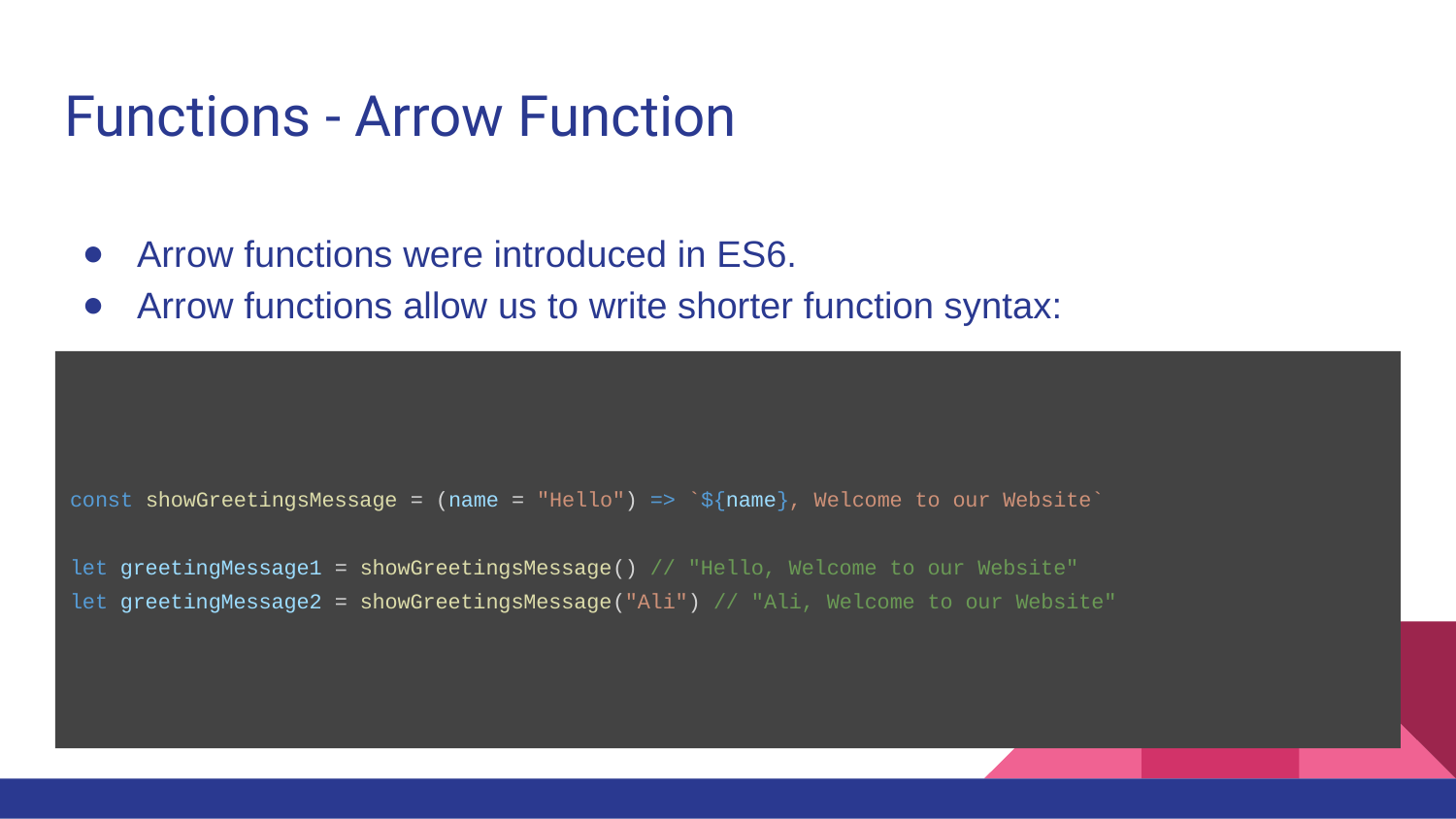

# Functions - Arrow Function
Arrow functions were introduced in ES6.
Arrow functions allow us to write shorter function syntax:

const showGreetingsMessage = (name = "Hello") => `${name}, Welcome to our Website`

let greetingMessage1 = showGreetingsMessage() // "Hello, Welcome to our Website"
let greetingMessage2 = showGreetingsMessage("Ali") // "Ali, Welcome to our Website"